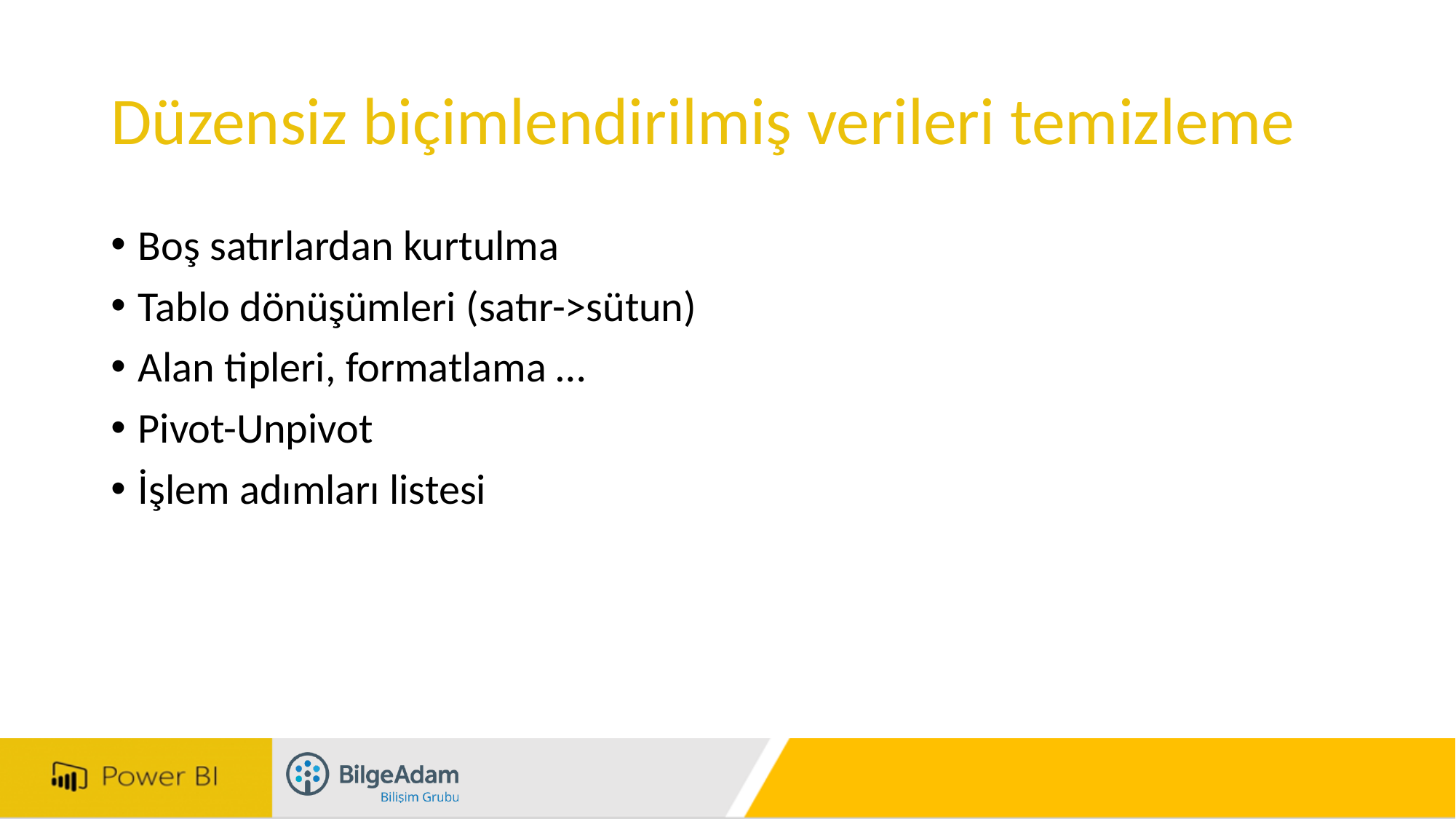

# Düzensiz biçimlendirilmiş verileri temizleme
Boş satırlardan kurtulma
Tablo dönüşümleri (satır->sütun)
Alan tipleri, formatlama …
Pivot-Unpivot
İşlem adımları listesi